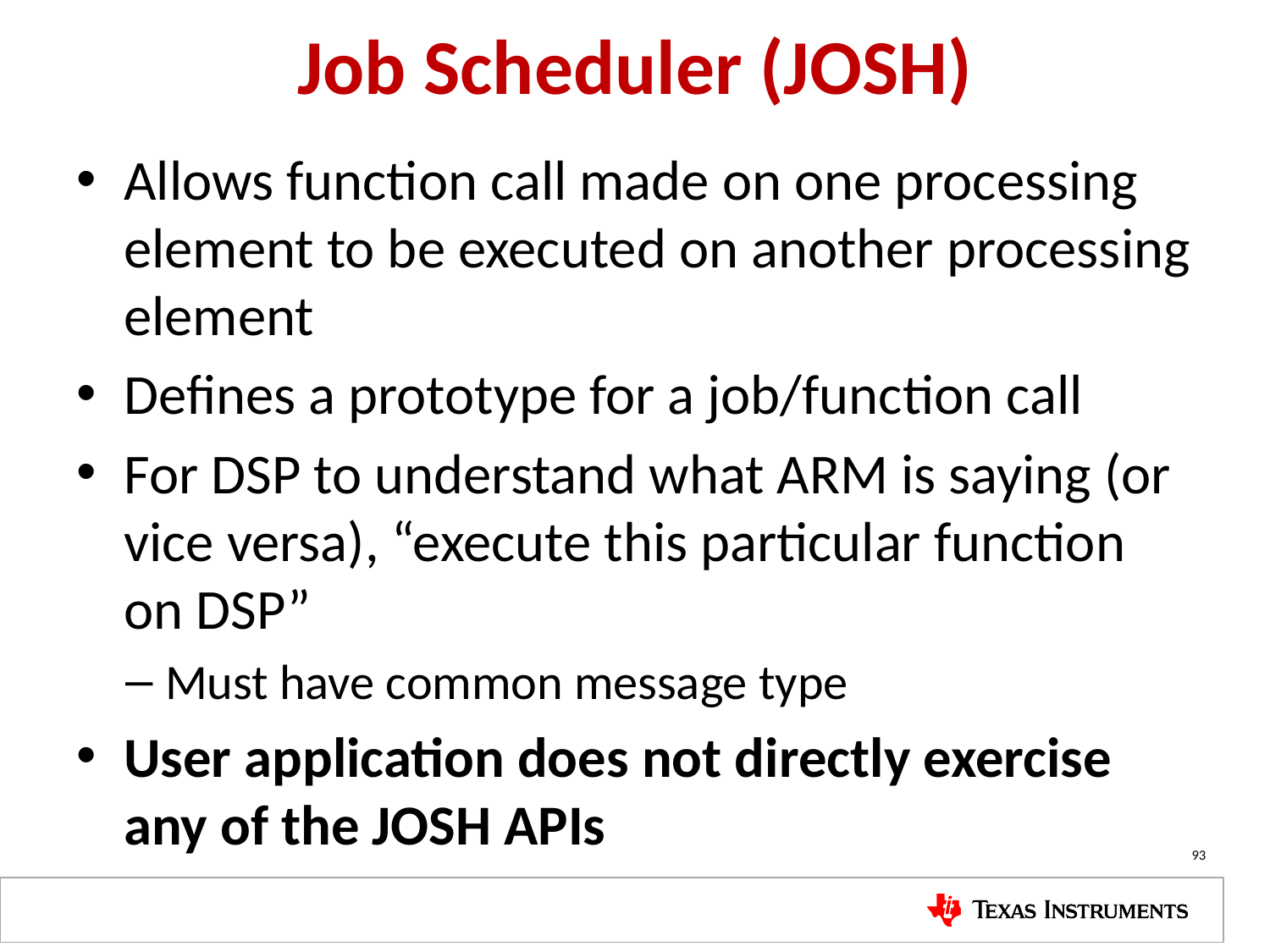

# Job Scheduler (JOSH)
Allows function call made on one processing element to be executed on another processing element
Defines a prototype for a job/function call
For DSP to understand what ARM is saying (or vice versa), “execute this particular function on DSP”
Must have common message type
User application does not directly exercise any of the JOSH APIs
93